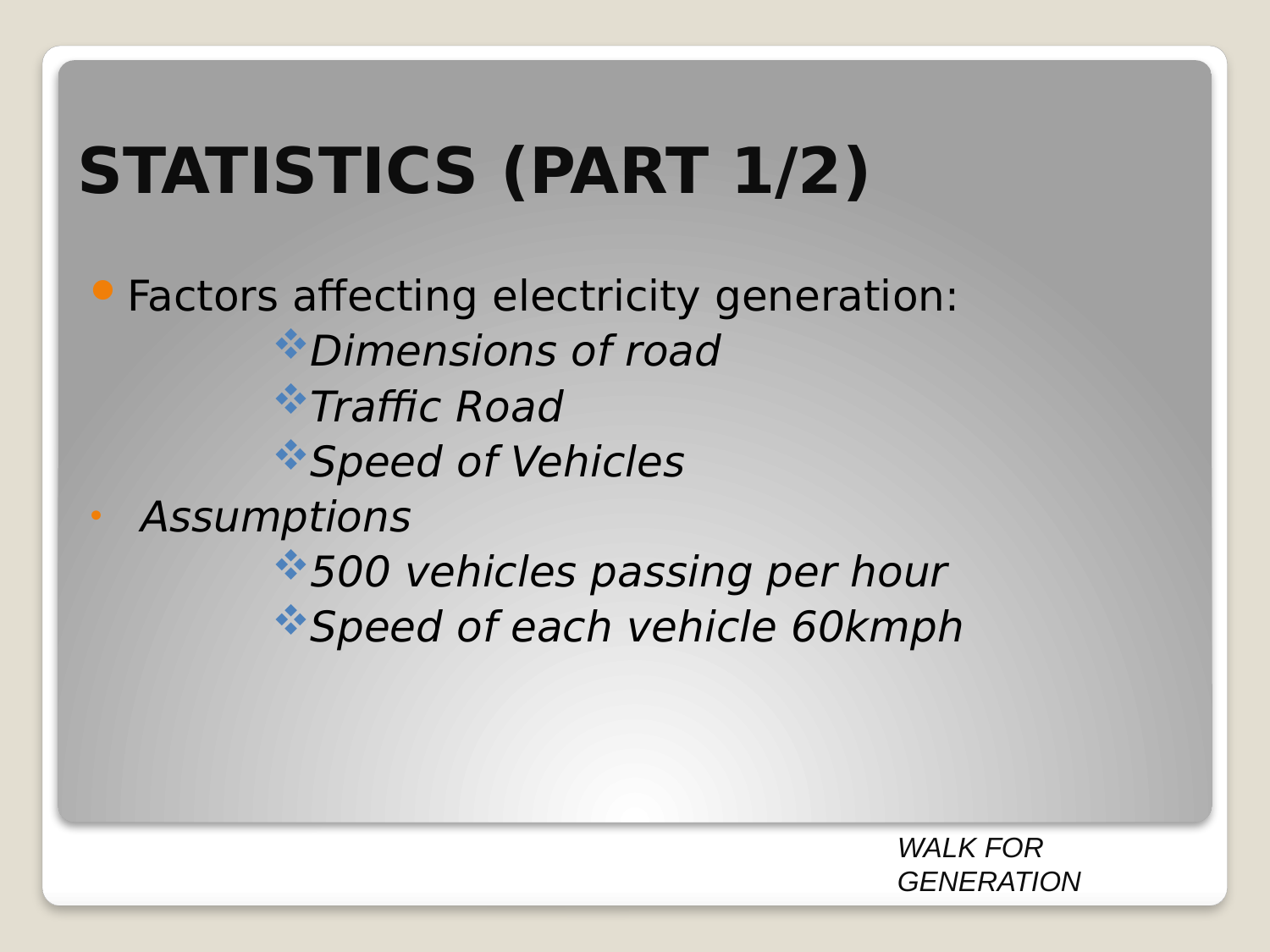

# STATISTICS (PART 1/2)
Factors affecting electricity generation:
Dimensions of road
Traffic Road
Speed of Vehicles
 Assumptions
500 vehicles passing per hour
Speed of each vehicle 60kmph

WALK FOR GENERATION